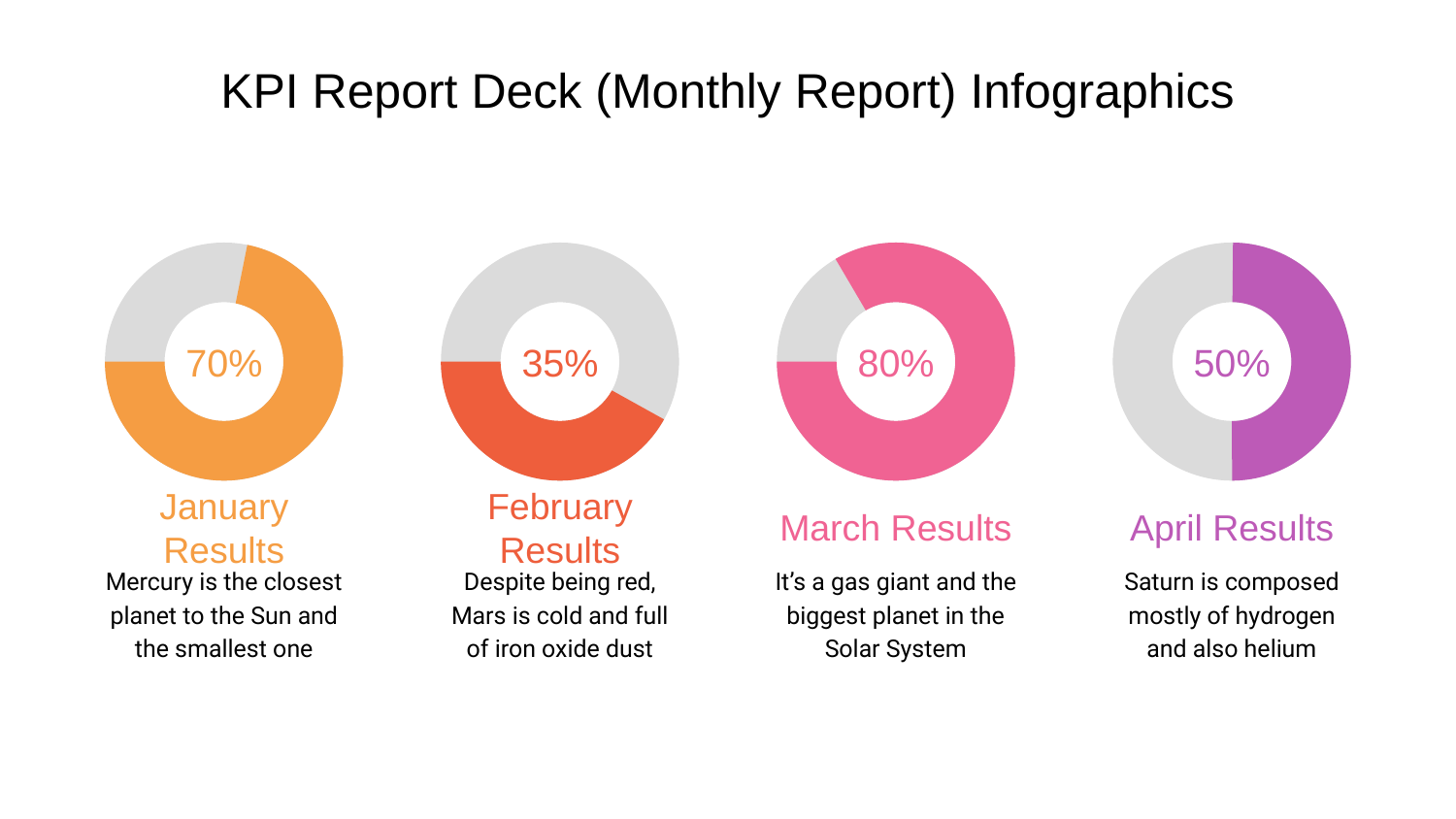

# KPI Report Deck (Monthly Report) Infographics

70%
35%
80%
50%
January Results
February Results
March Results
April Results
Mercury is the closest planet to the Sun and the smallest one
Despite being red, Mars is cold and full of iron oxide dust
It’s a gas giant and the biggest planet in the Solar System
Saturn is composed mostly of hydrogen and also helium